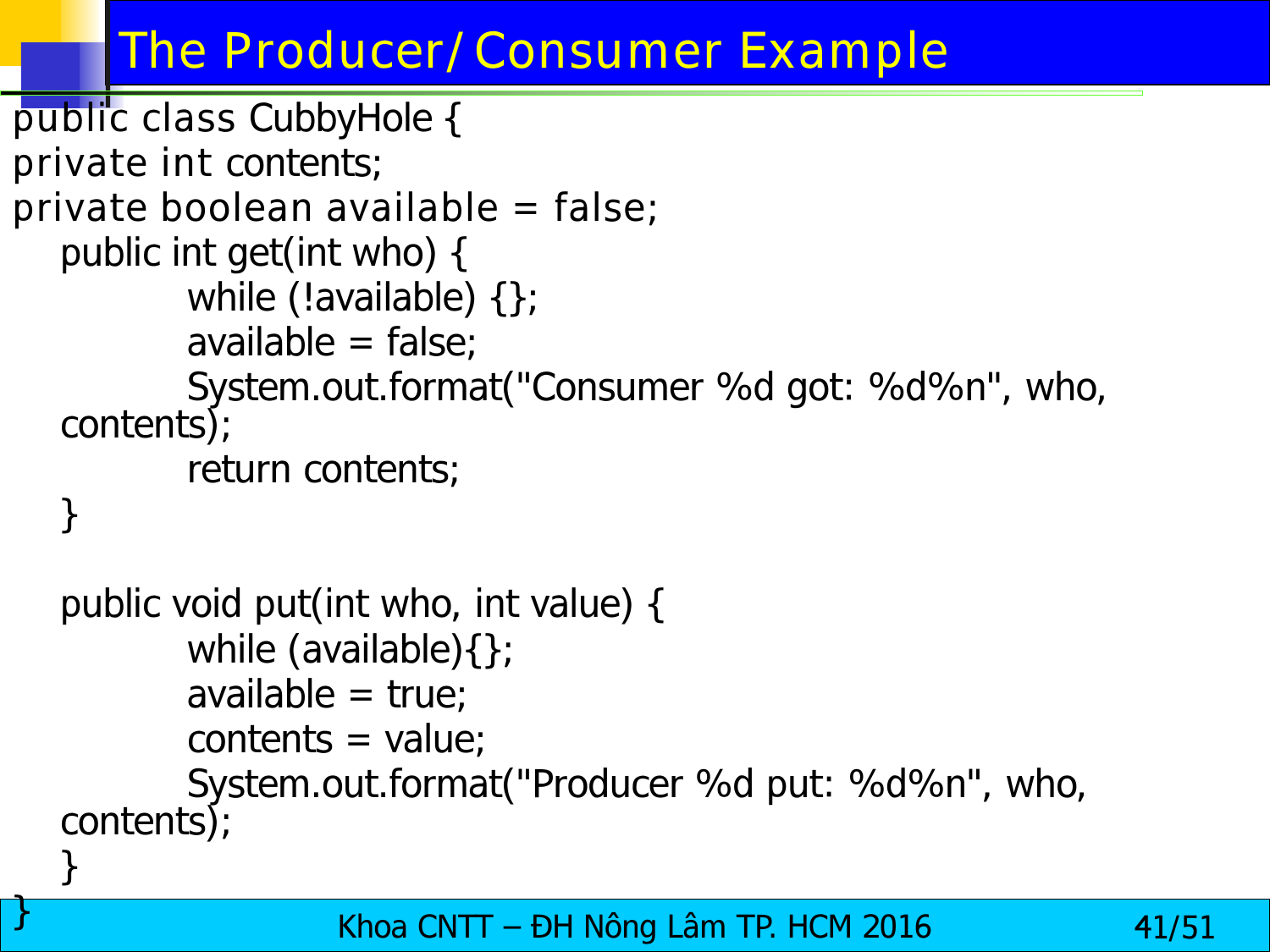

# The Producer/Consumer Example
public class CubbyHole {
private int contents;
private boolean available = false;
	public int get(int who) {
		while (!available) {};
		available = false;
		System.out.format("Consumer %d got: %d%n", who, contents);
		return contents;
	}

	public void put(int who, int value) {
		while (available){};
		available = true;
		contents = value;
		System.out.format("Producer %d put: %d%n", who, contents);
	}
}